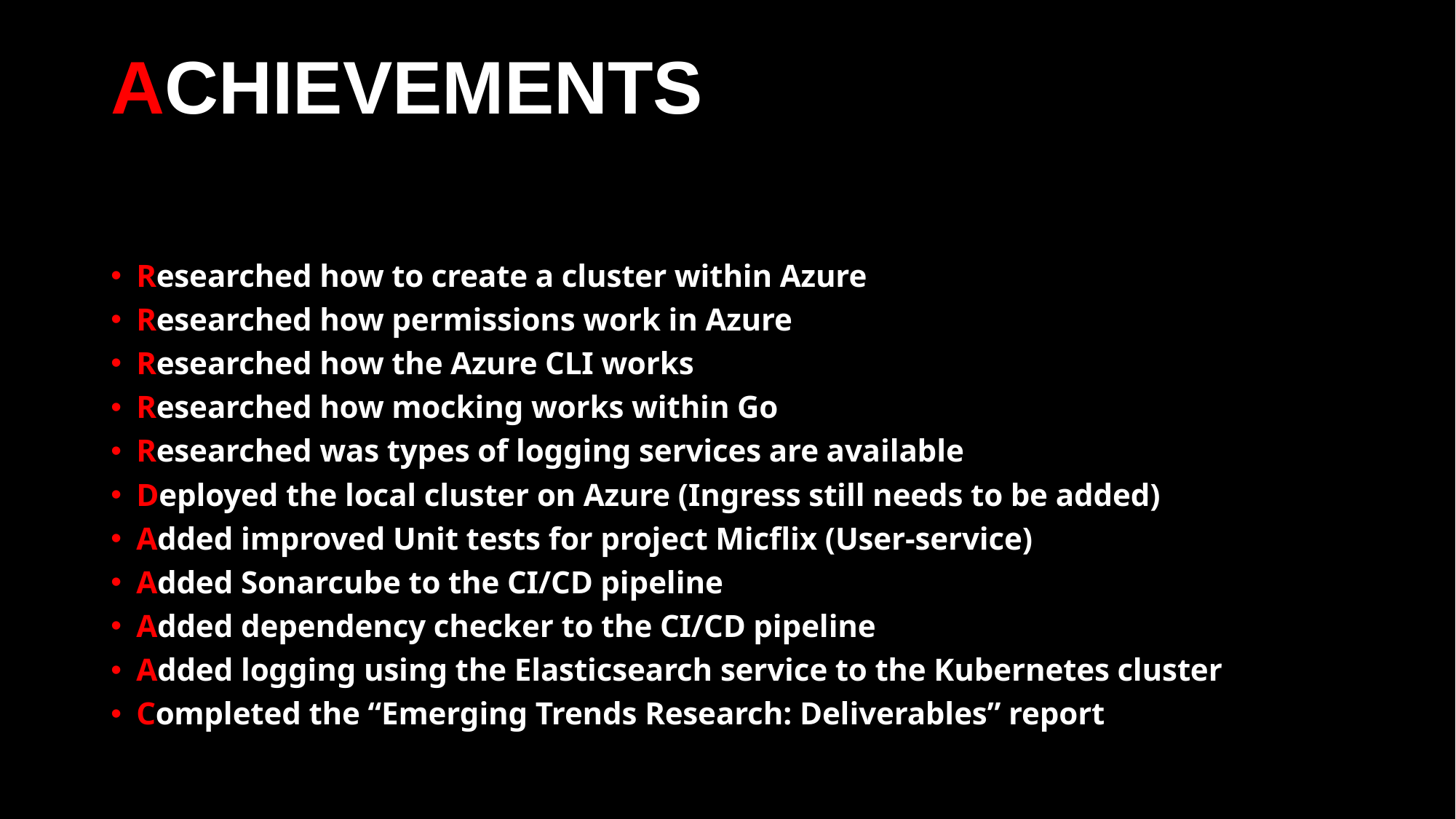

# ACHIEVEMENTS

Researched how to create a cluster within Azure
Researched how permissions work in Azure
Researched how the Azure CLI works
Researched how mocking works within Go
Researched was types of logging services are available
Deployed the local cluster on Azure (Ingress still needs to be added)
Added improved Unit tests for project Micflix (User-service)
Added Sonarcube to the CI/CD pipeline
Added dependency checker to the CI/CD pipeline
Added logging using the Elasticsearch service to the Kubernetes cluster
Completed the “Emerging Trends Research: Deliverables” report